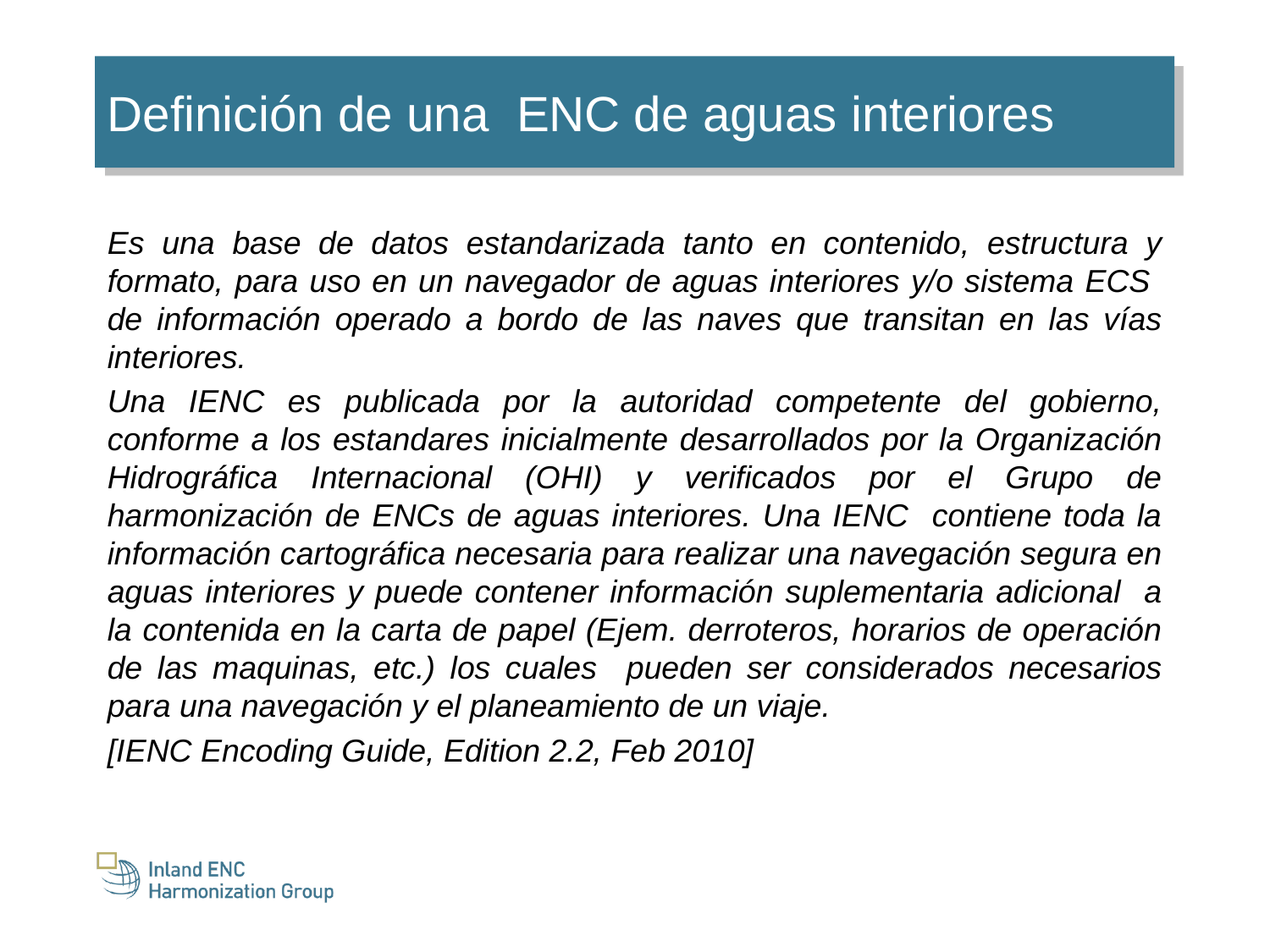

Definición de una  ENC de aguas interiores
Es una base de datos estandarizada tanto en contenido, estructura y formato, para uso en un navegador de aguas interiores y/o sistema ECS  de información operado a bordo de las naves que transitan en las vías interiores.
Una IENC es publicada por la autoridad competente del gobierno, conforme a los estandares inicialmente desarrollados por la Organización Hidrográfica Internacional (OHI) y verificados por el Grupo de harmonización de ENCs de aguas interiores. Una IENC  contiene toda la información cartográfica necesaria para realizar una navegación segura en aguas interiores y puede contener información suplementaria adicional  a la contenida en la carta de papel (Ejem. derroteros, horarios de operación de las maquinas, etc.) los cuales  pueden ser considerados necesarios para una navegación y el planeamiento de un viaje.
[IENC Encoding Guide, Edition 2.2, Feb 2010]